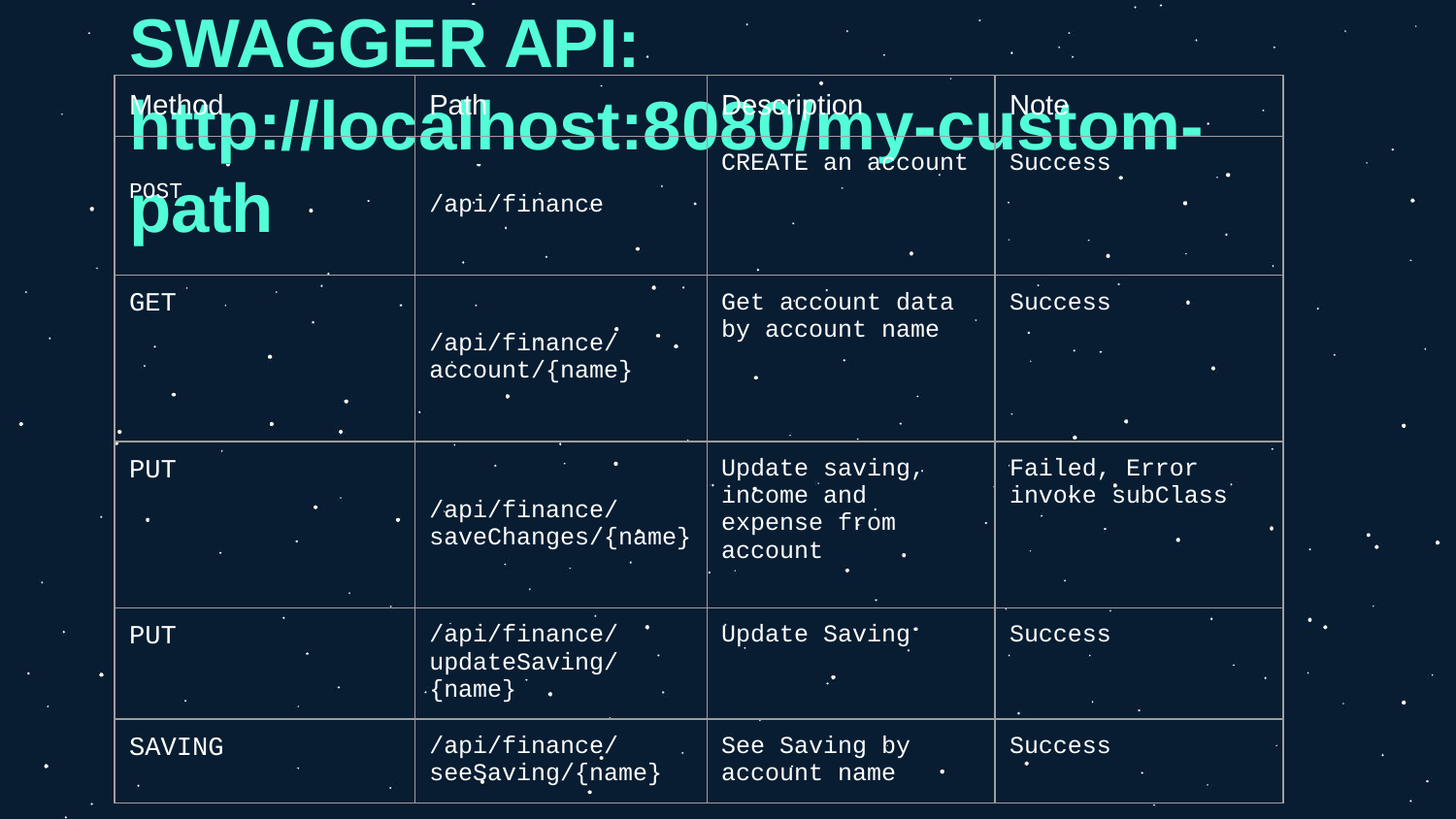

# SWAGGER API: http://localhost:8080/my-custom-path
| Method | Path | Description | Note |
| --- | --- | --- | --- |
| POST | ​/api​/finance | CREATE an account | Success |
| GET | ​/api​/finance​/account​/{name} | Get account data by account name | Success |
| PUT | ​/api​/finance​/saveChanges​/{name} | Update saving, income and expense from account | Failed, Error invoke subClass |
| PUT | ​/api​/finance​/updateSaving​/{name} | Update Saving | Success |
| SAVING | /api/finance/seeSaving/{name} | See Saving by account name | Success |